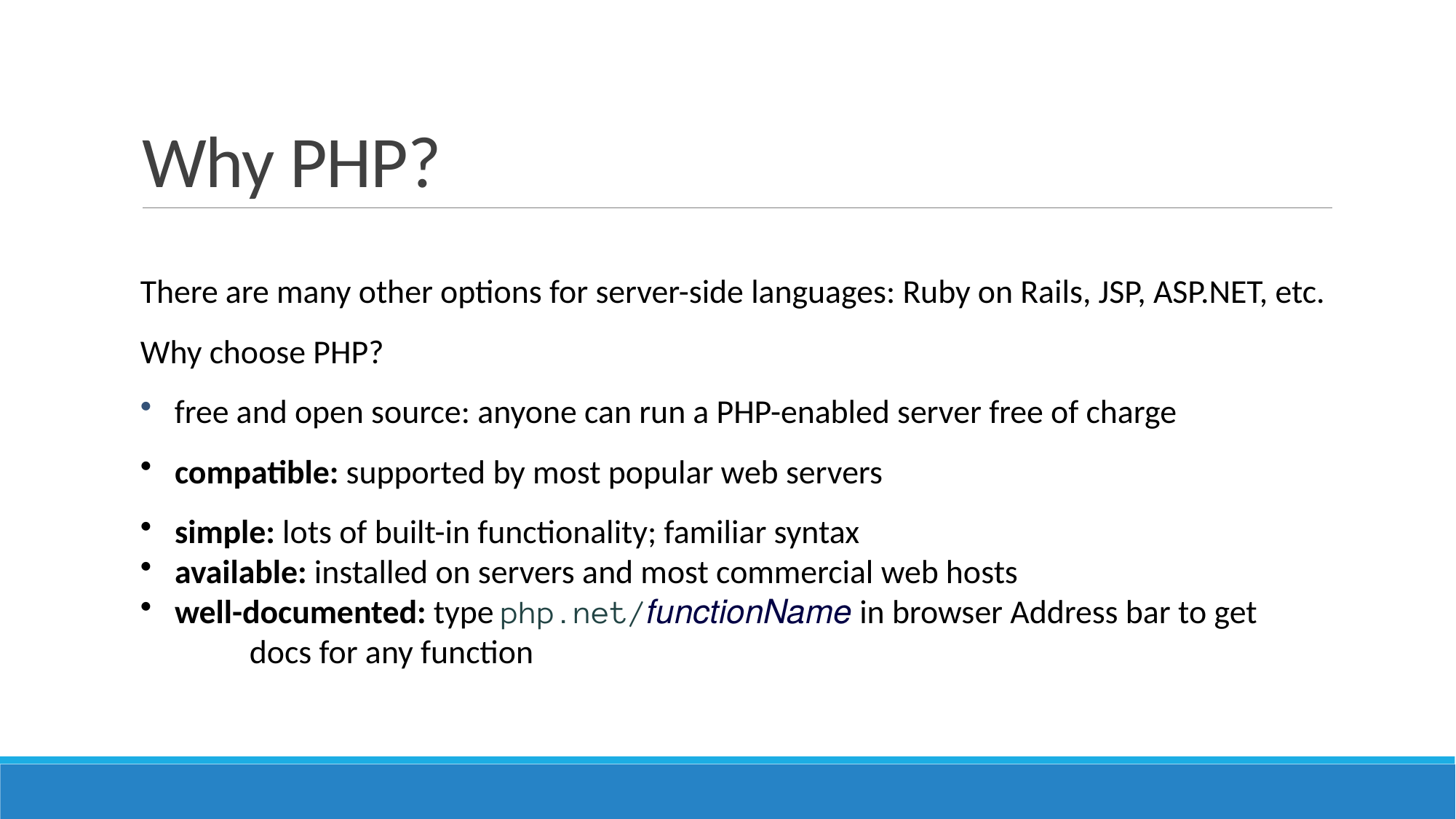

# Why PHP?
There are many other options for server-side languages: Ruby on Rails, JSP, ASP.NET, etc. Why choose PHP?
   free and open source: anyone can run a PHP-enabled server free of charge
   compatible: supported by most popular web servers
   simple: lots of built-in functionality; familiar syntax
   available: installed on servers and most commercial web hosts
   well-documented: type php.net/functionName in browser Address bar to get 	docs for any function